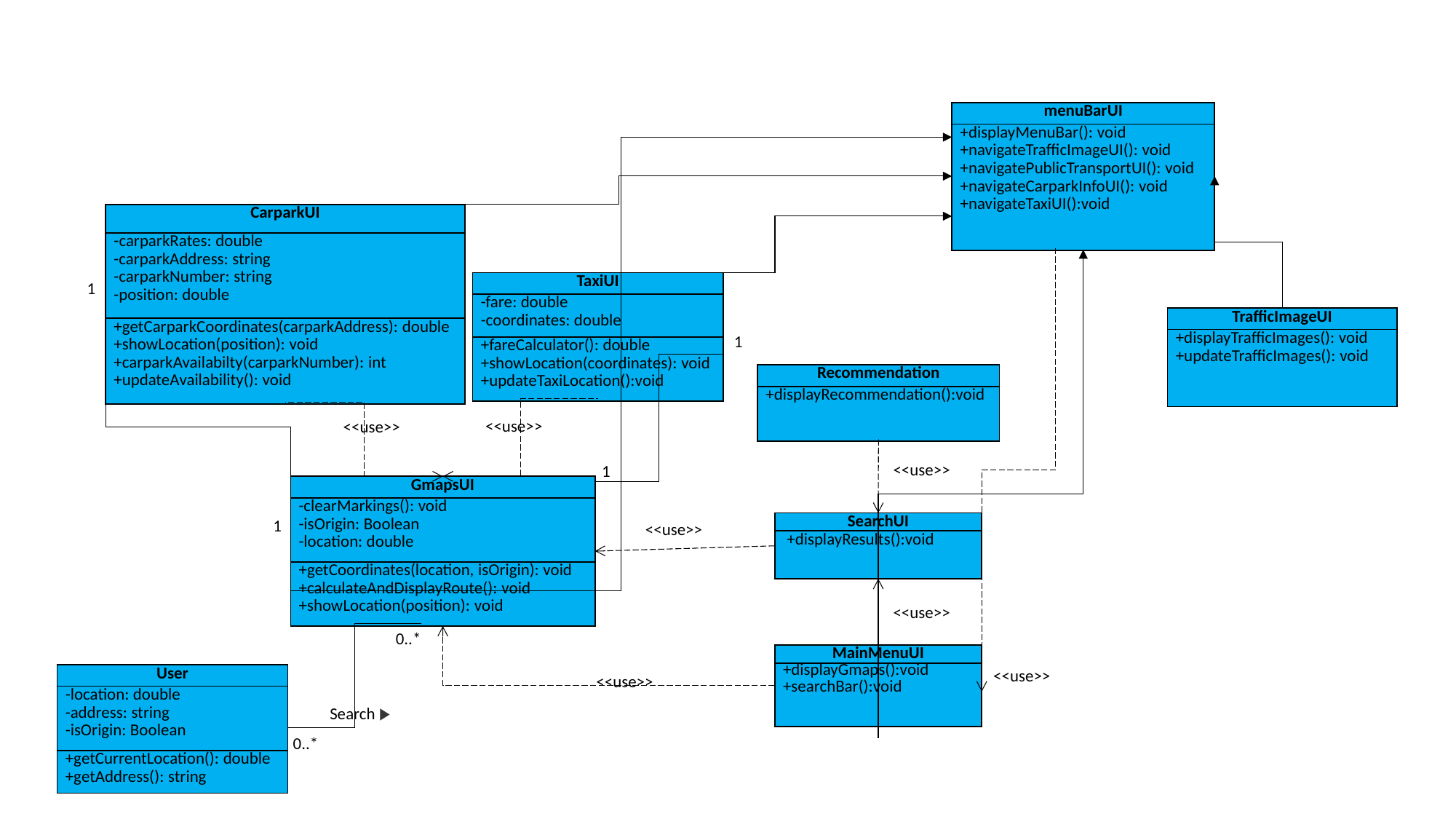

| menuBarUI |
| --- |
| +displayMenuBar(): void +navigateTrafficImageUI(): void +navigatePublicTransportUI(): void +navigateCarparkInfoUI(): void +navigateTaxiUI():void |
| CarparkUI |
| --- |
| -carparkRates: double -carparkAddress: string -carparkNumber: string -position: double |
| +getCarparkCoordinates(carparkAddress): double +showLocation(position): void +carparkAvailabilty(carparkNumber): int +updateAvailability(): void |
1
| TaxiUI |
| --- |
| -fare: double -coordinates: double |
| +fareCalculator(): double +showLocation(coordinates): void +updateTaxiLocation():void |
| TrafficImageUI |
| --- |
| +displayTrafficImages(): void +updateTrafficImages(): void |
1
| Recommendation |
| --- |
| +displayRecommendation():void |
<<use>>
<<use>>
<<use>>
1
| GmapsUI |
| --- |
| -clearMarkings(): void -isOrigin: Boolean -location: double |
| +getCoordinates(location, isOrigin): void +calculateAndDisplayRoute(): void +showLocation(position): void |
1
| SearchUI |
| --- |
| +displayResults():void |
<<use>>
<<use>>
0..*
| MainMenuUI |
| --- |
| +displayGmaps():void +searchBar():void |
<<use>>
| User |
| --- |
| -location: double -address: string -isOrigin: Boolean |
| +getCurrentLocation(): double +getAddress(): string |
<<use>>
Search ▶
0..*